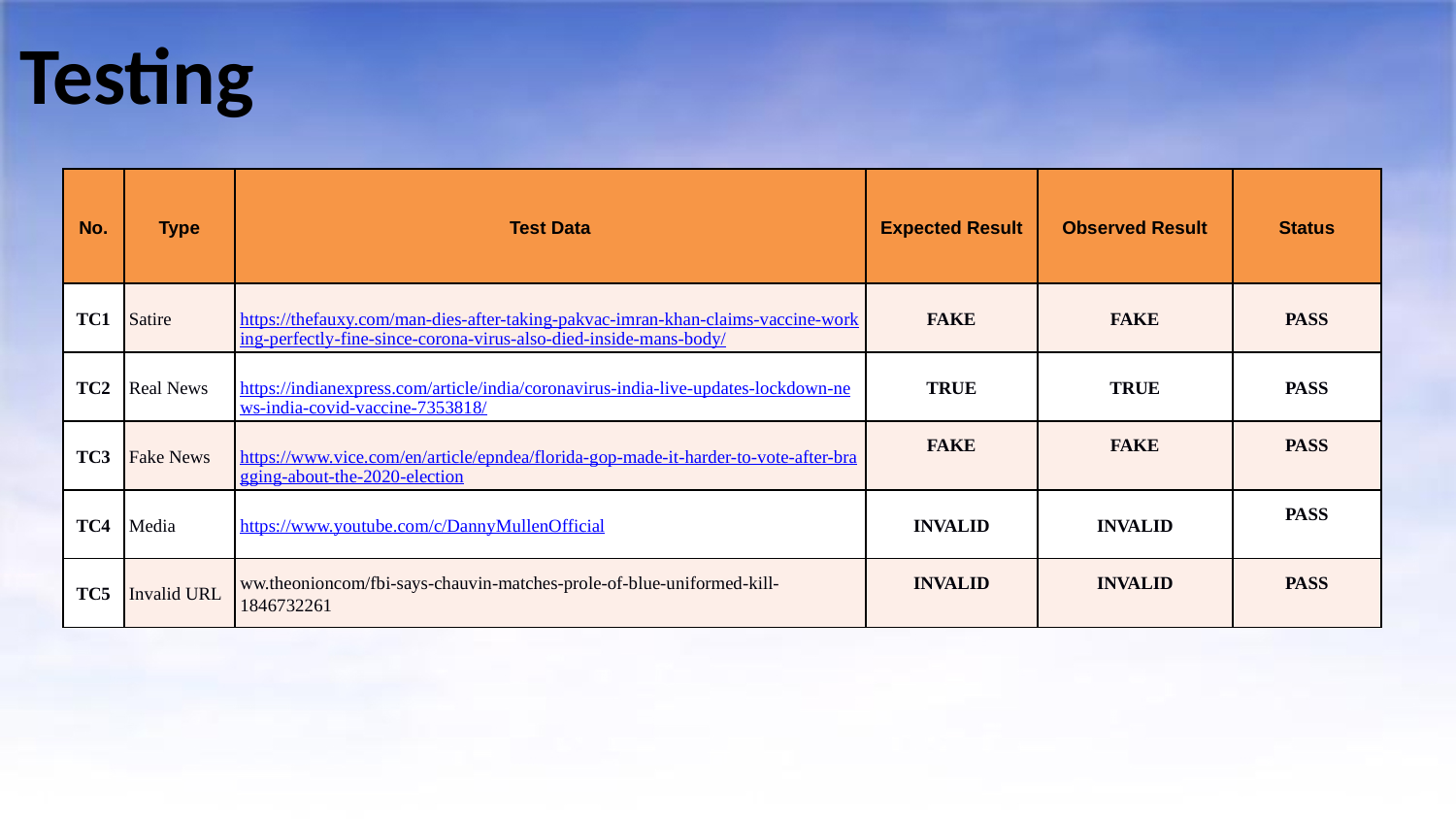

# Testing
| No. | Type | Test Data | Expected Result | Observed Result | Status |
| --- | --- | --- | --- | --- | --- |
| TC1 | Satire | https://thefauxy.com/man-dies-after-taking-pakvac-imran-khan-claims-vaccine-working-perfectly-fine-since-corona-virus-also-died-inside-mans-body/ | FAKE | FAKE | PASS |
| TC2 | Real News | https://indianexpress.com/article/india/coronavirus-india-live-updates-lockdown-news-india-covid-vaccine-7353818/ | TRUE | TRUE | PASS |
| TC3 | Fake News | https://www.vice.com/en/article/epndea/florida-gop-made-it-harder-to-vote-after-bragging-about-the-2020-election | FAKE | FAKE | PASS |
| TC4 | Media | https://www.youtube.com/c/DannyMullenOfficial | INVALID | INVALID | PASS |
| TC5 | Invalid URL | ww.theonioncom/fbi-says-chauvin-matches-prole-of-blue-uniformed-kill-1846732261 | INVALID | INVALID | PASS |